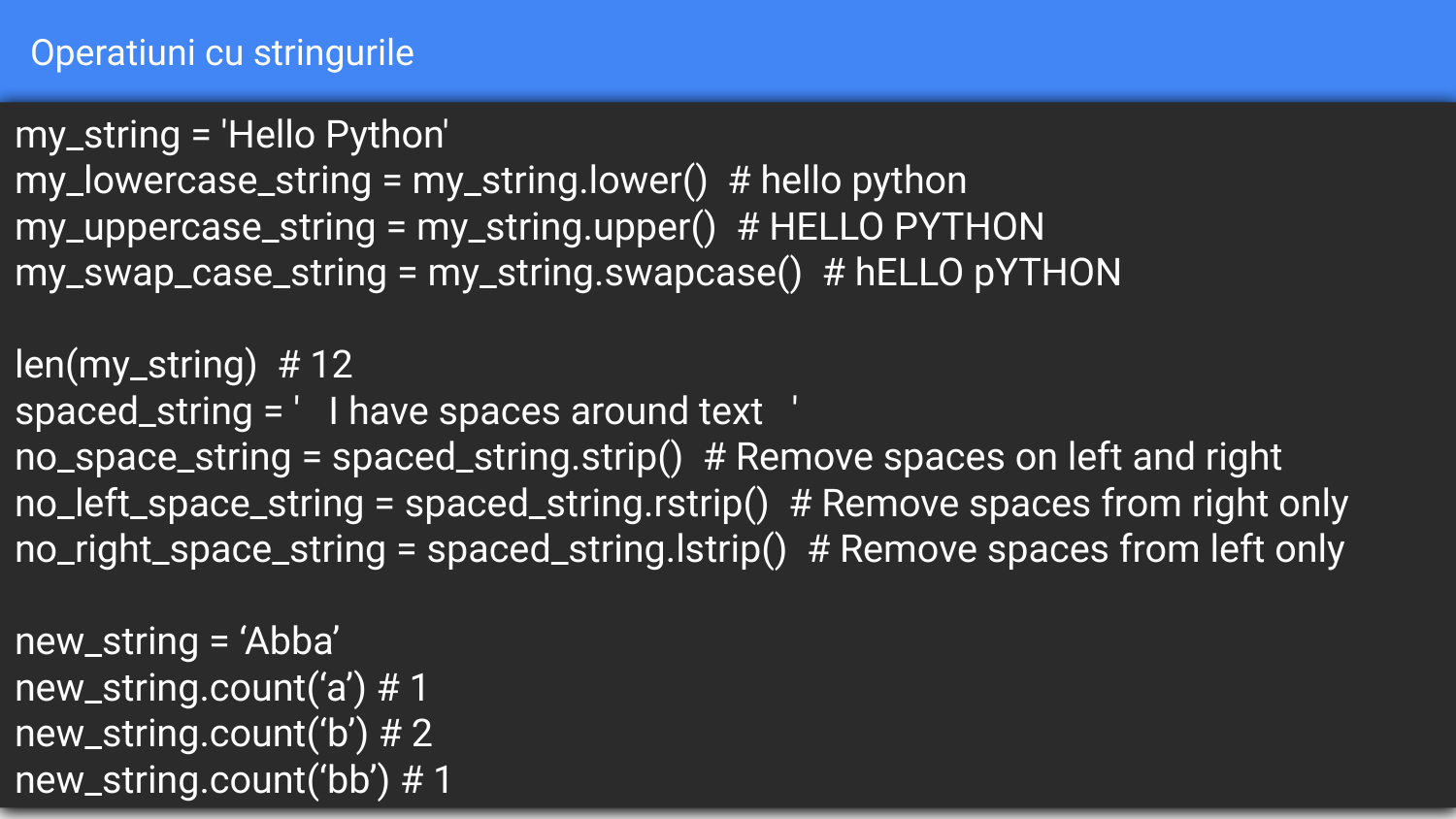

# Operatiuni cu stringurile
my_string = 'Hello Python'
my_lowercase_string = my_string.lower()  # hello python
my_uppercase_string = my_string.upper()  # HELLO PYTHON
my_swap_case_string = my_string.swapcase()  # hELLO pYTHON
len(my_string)  # 12
spaced_string = '   I have spaces around text   '
no_space_string = spaced_string.strip()  # Remove spaces on left and right
no_left_space_string = spaced_string.rstrip()  # Remove spaces from right only
no_right_space_string = spaced_string.lstrip()  # Remove spaces from left only

new_string = ‘Abba’
new_string.count(‘a’) # 1
new_string.count(‘b’) # 2
new_string.count(‘bb’) # 1